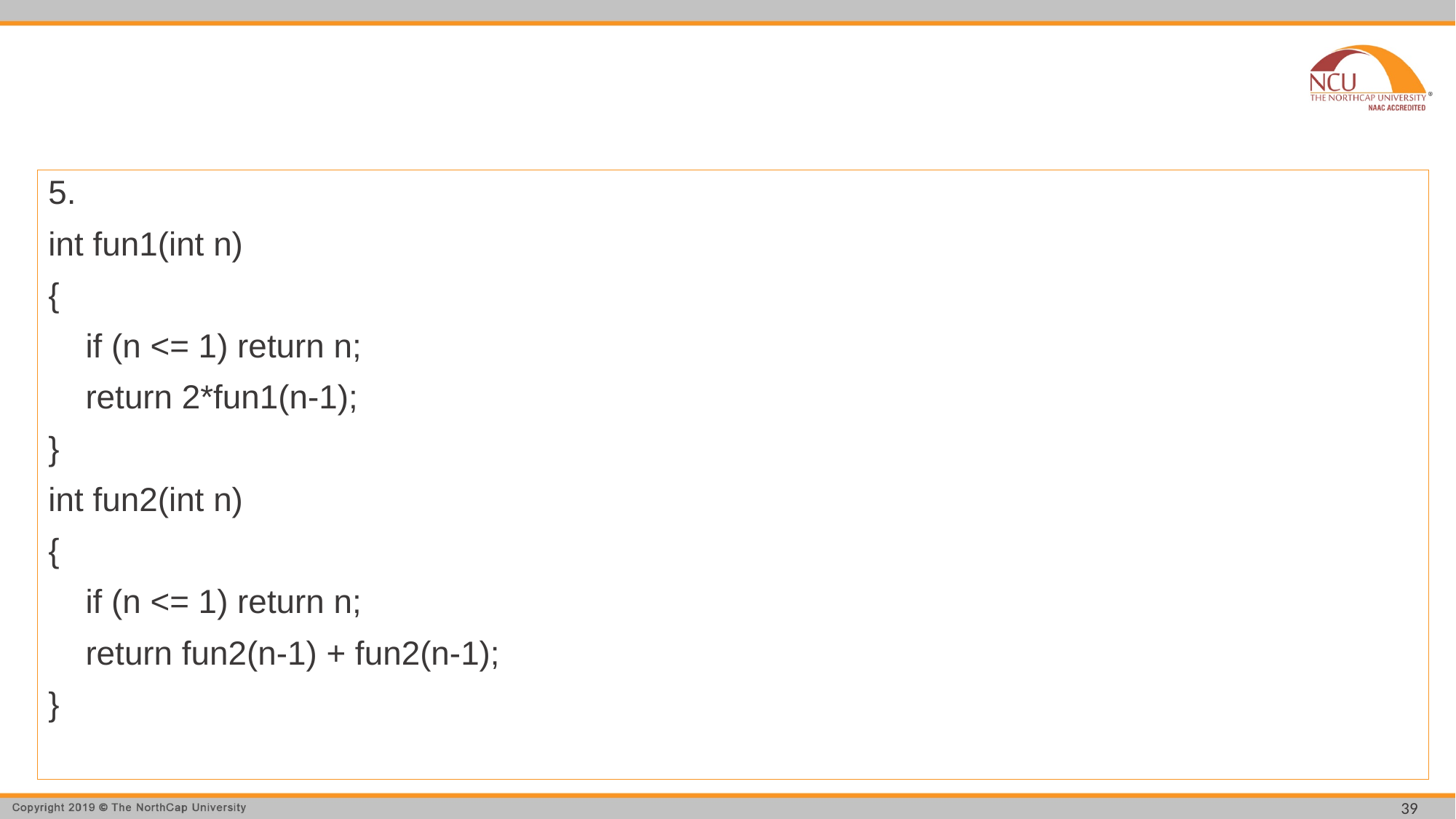

#
5.
int fun1(int n)
{
    if (n <= 1) return n;
    return 2*fun1(n-1);
}
int fun2(int n)
{
    if (n <= 1) return n;
    return fun2(n-1) + fun2(n-1);
}
39